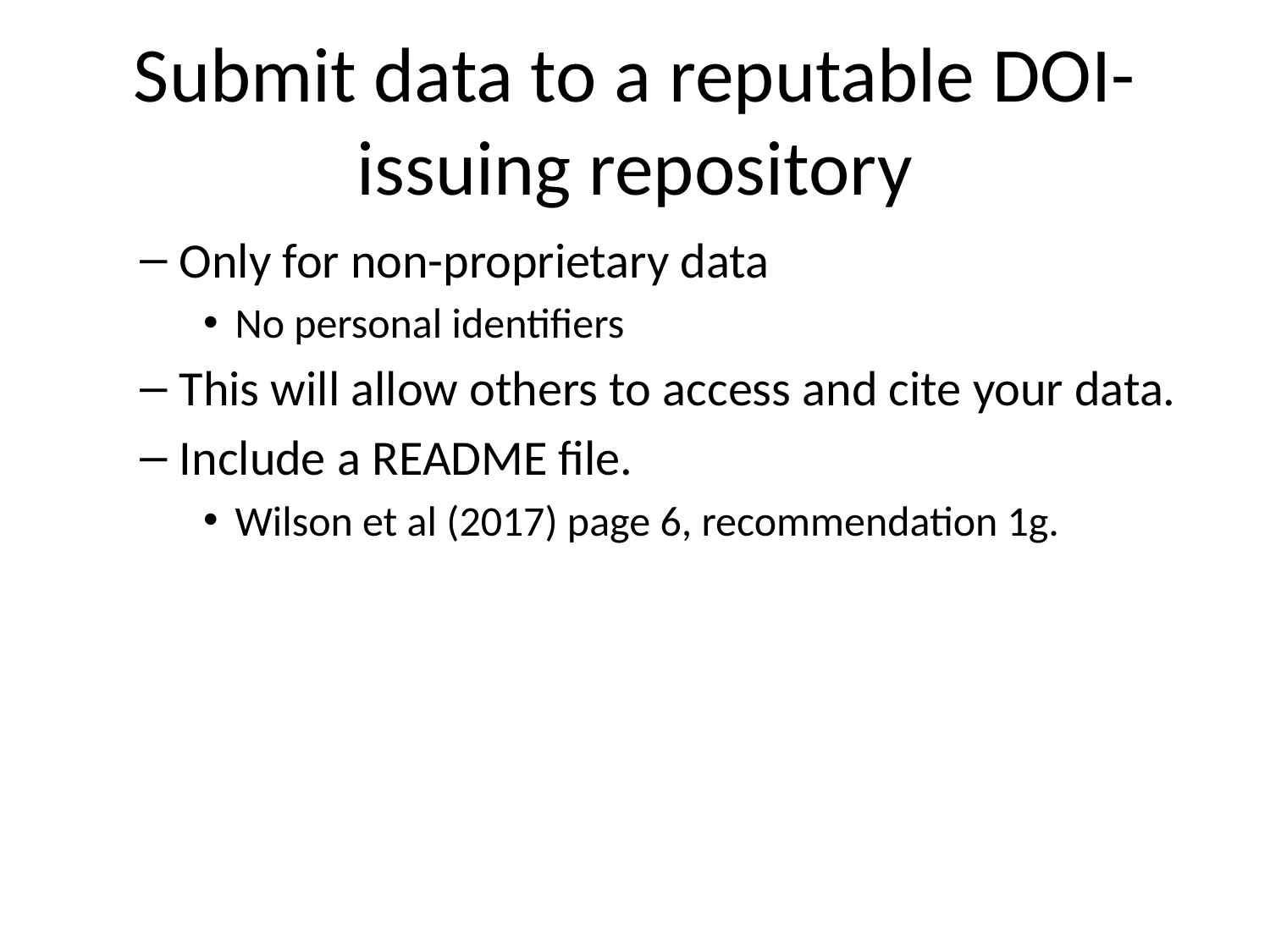

# Submit data to a reputable DOI-issuing repository
Only for non-proprietary data
No personal identifiers
This will allow others to access and cite your data.
Include a README file.
Wilson et al (2017) page 6, recommendation 1g.